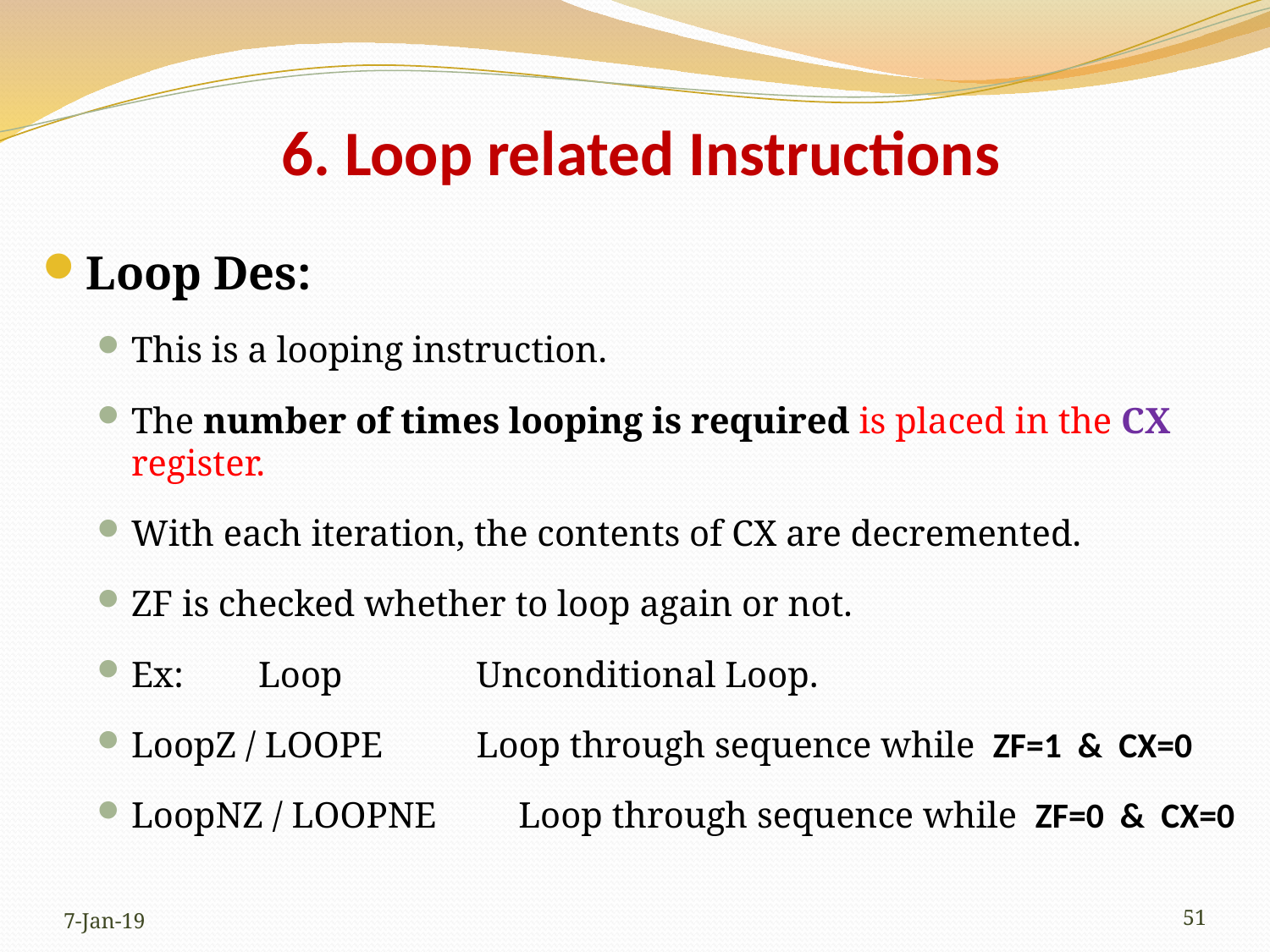

# 6. Loop related Instructions
Loop Des:
This is a looping instruction.
The number of times looping is required is placed in the CX register.
With each iteration, the contents of CX are decremented.
ZF is checked whether to loop again or not.
Ex: 	Loop	          Unconditional Loop.
LoopZ / LOOPE	          Loop through sequence while  ZF=1  &  CX=0
LoopNZ / LOOPNE         Loop through sequence while  ZF=0  &  CX=0

7-Jan-19
51